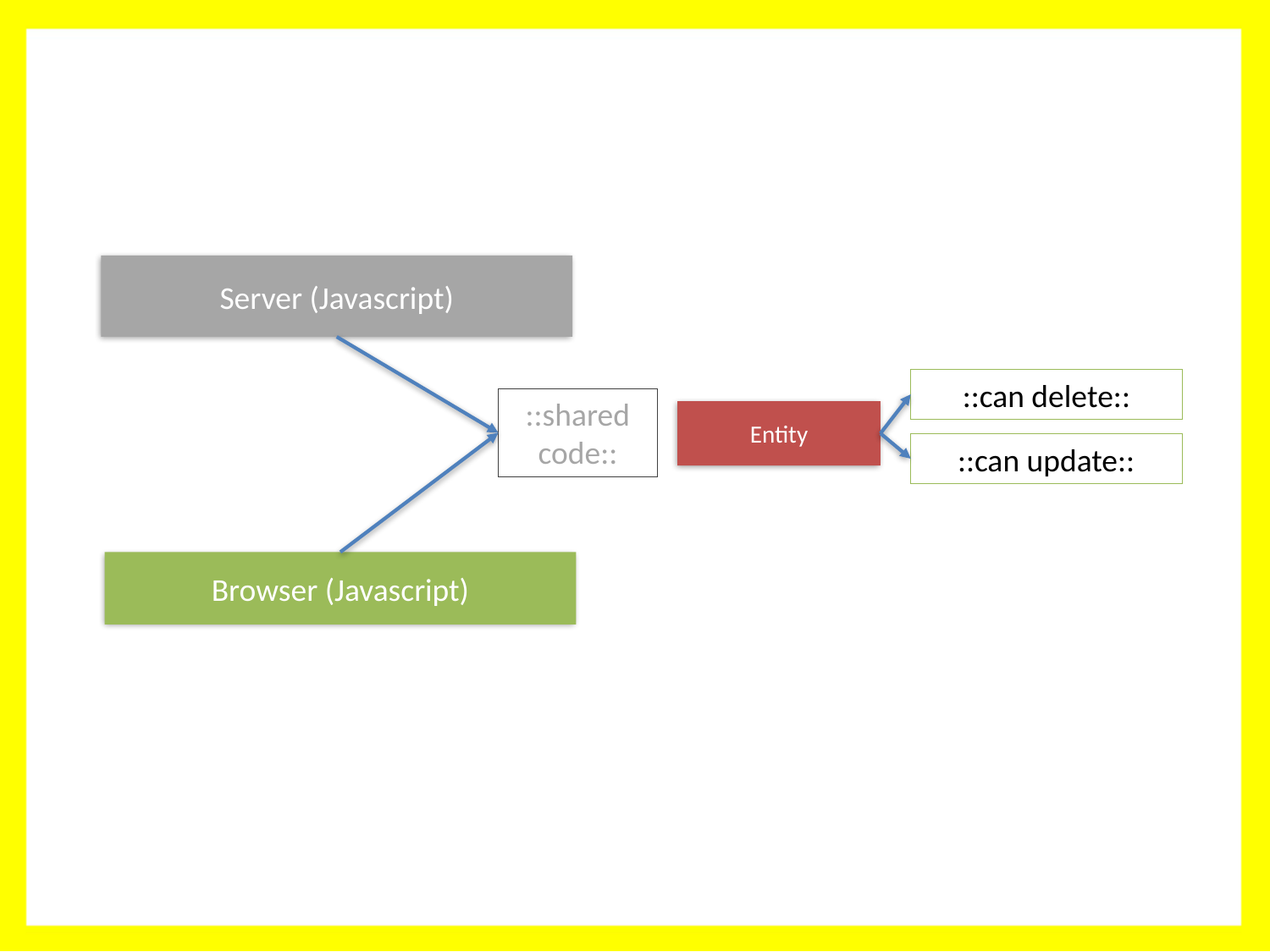

Server (Javascript)
::can delete::
::shared code::
Entity
::can update::
Browser (Javascript)